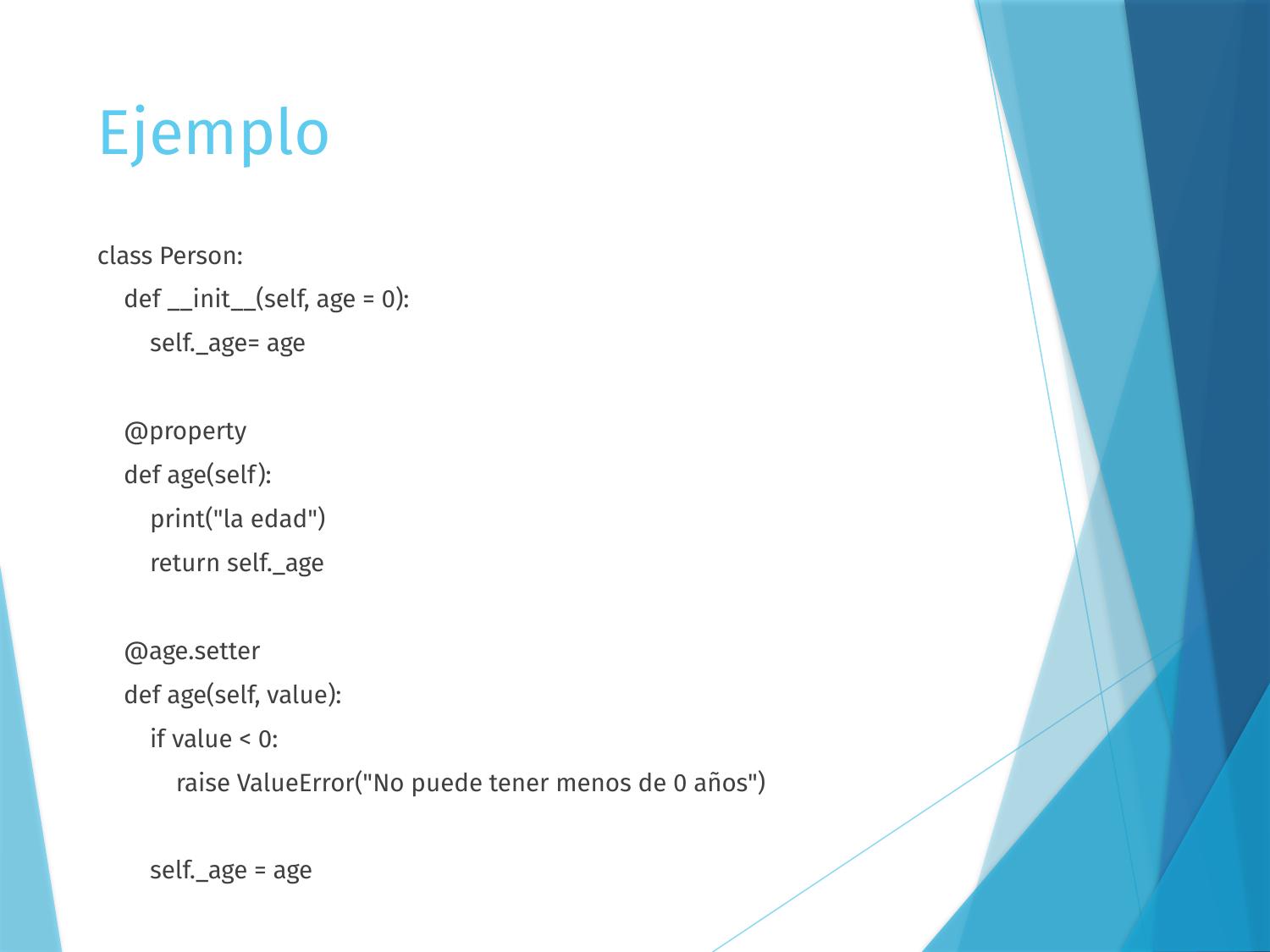

# Ejemplo
class Person:
    def __init__(self, age = 0):
        self._age= age

    @property
    def age(self):
        print("la edad")
        return self._age

    @age.setter
    def age(self, value):
        if value < 0:
            raise ValueError("No puede tener menos de 0 años")

        self._age = age